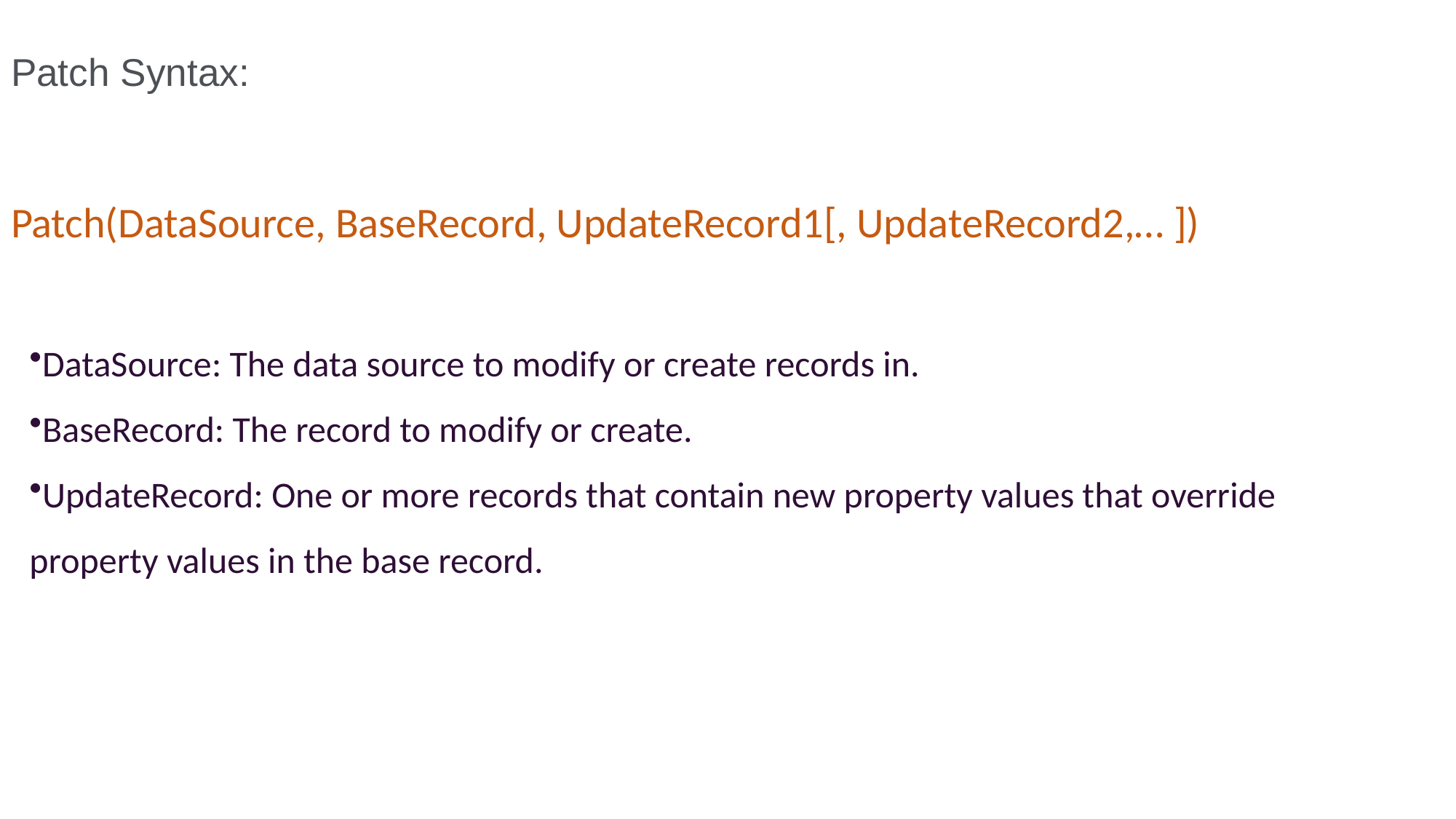

# Patch Syntax:

Patch(DataSource, BaseRecord, UpdateRecord1[, UpdateRecord2,… ])

DataSource: The data source to modify or create records in.
BaseRecord: The record to modify or create.
UpdateRecord: One or more records that contain new property values that override property values in the base record.